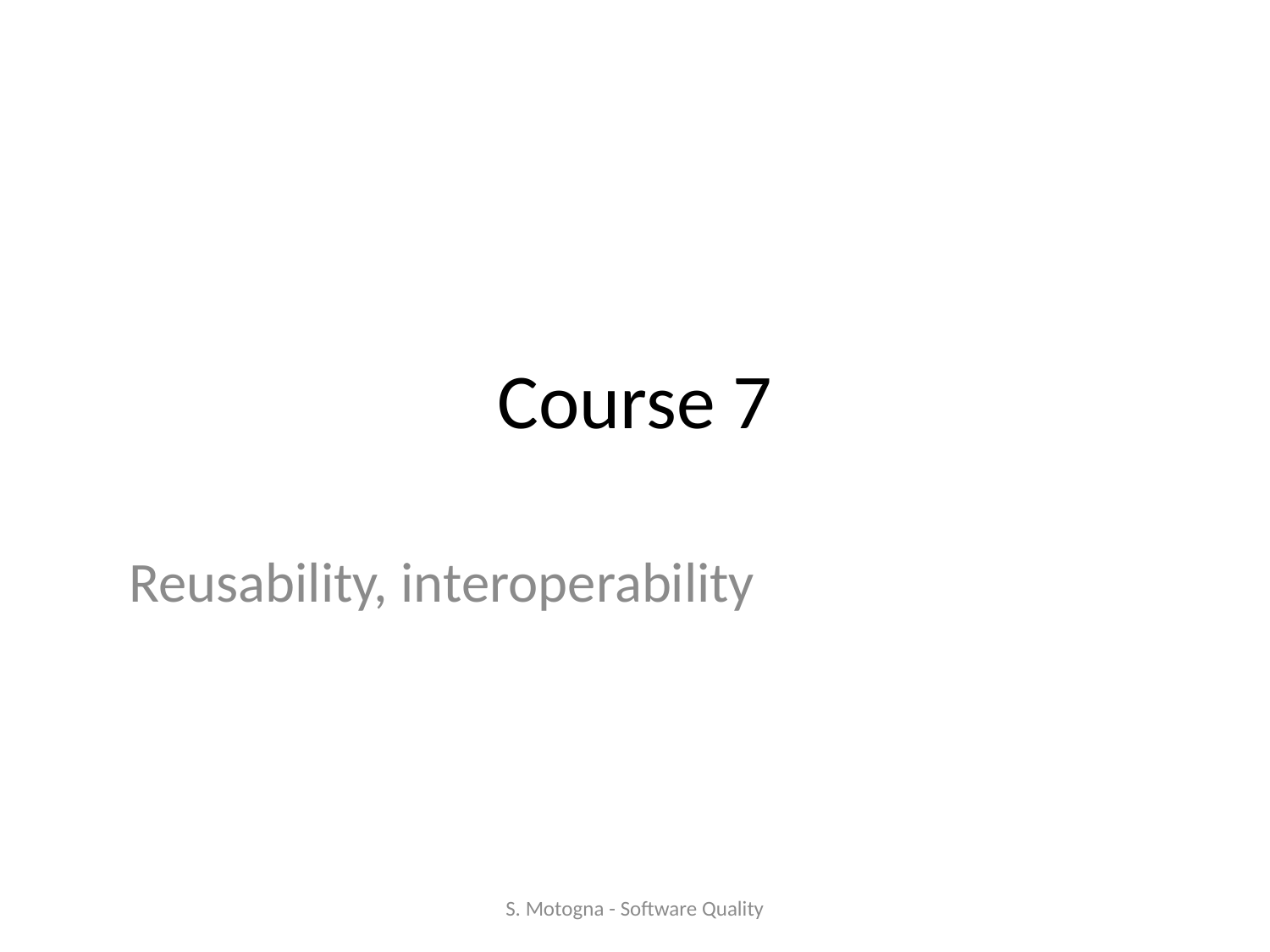

# Course 7
Reusability, interoperability
S. Motogna - Software Quality